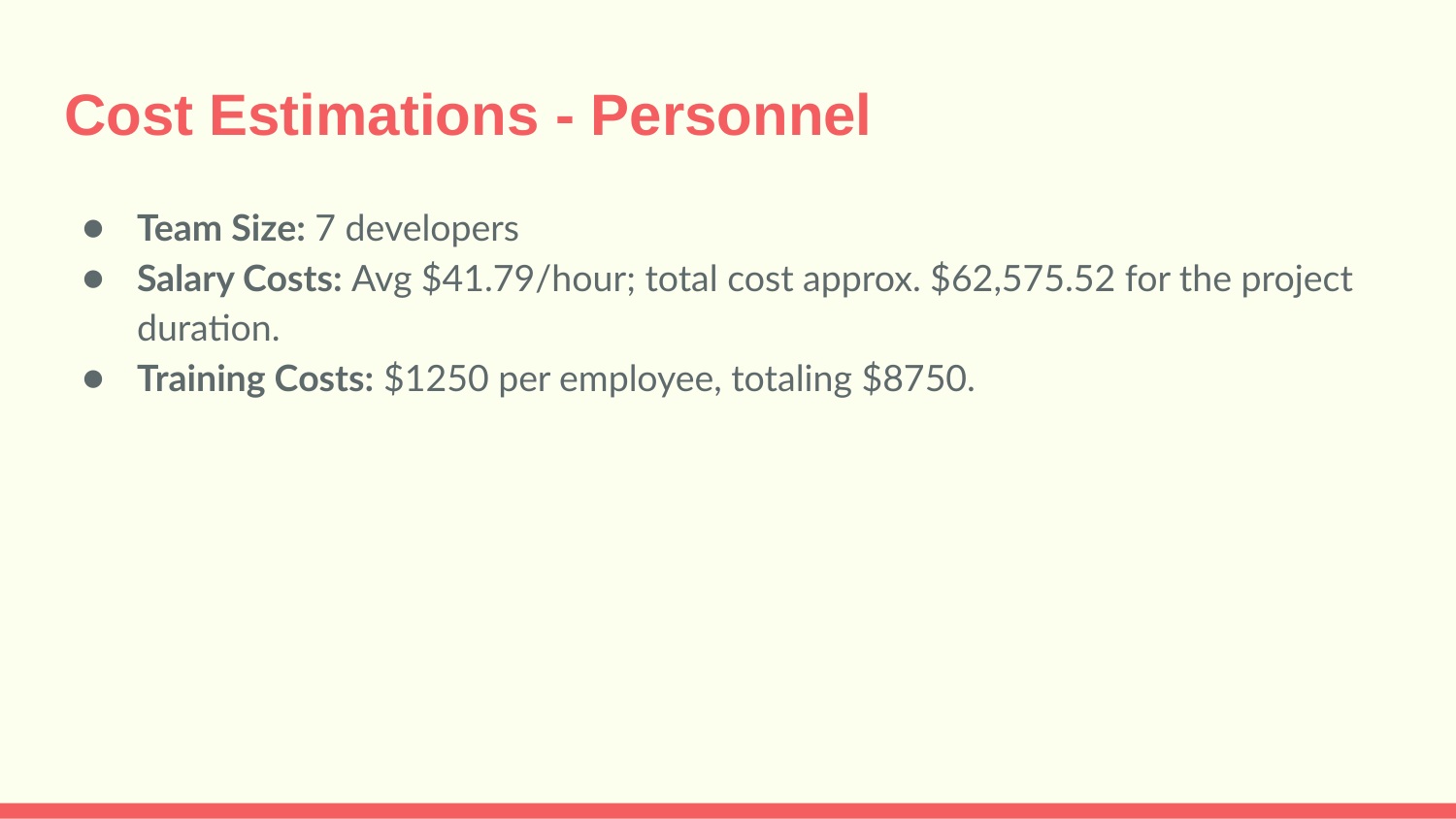

# Cost Estimations - Personnel
Team Size: 7 developers
Salary Costs: Avg $41.79/hour; total cost approx. $62,575.52 for the project duration.
Training Costs: $1250 per employee, totaling $8750.